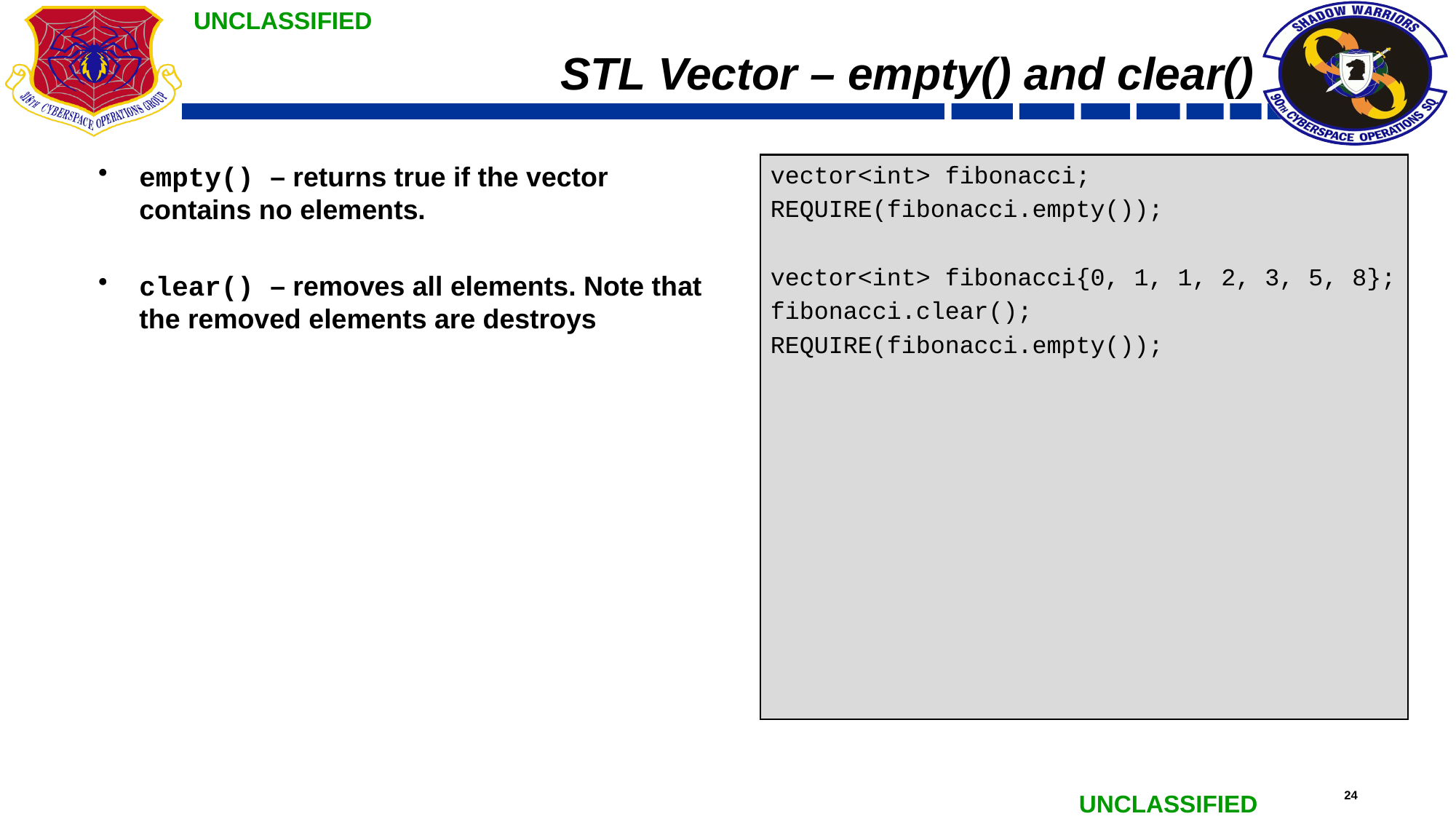

# STL Vector – empty() and clear()
empty() – returns true if the vector contains no elements.

clear() – removes all elements. Note that the removed elements are destroys
vector<int> fibonacci;
REQUIRE(fibonacci.empty());

vector<int> fibonacci{0, 1, 1, 2, 3, 5, 8};
fibonacci.clear();
REQUIRE(fibonacci.empty());